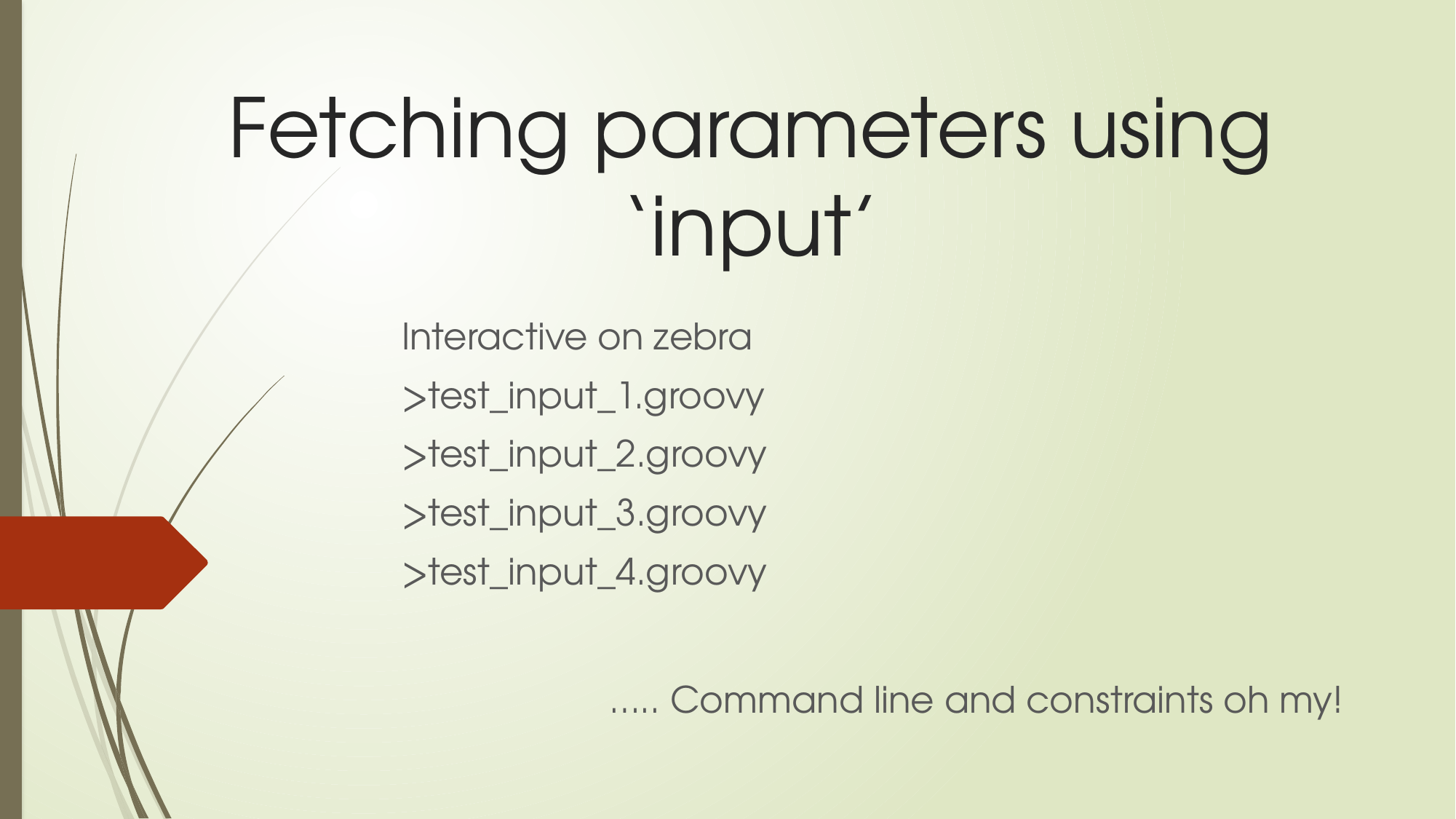

# Fetching parameters using ‘input’
Interactive on zebra
>test_input_1.groovy
>test_input_2.groovy
>test_input_3.groovy
>test_input_4.groovy

….. Command line and constraints oh my!